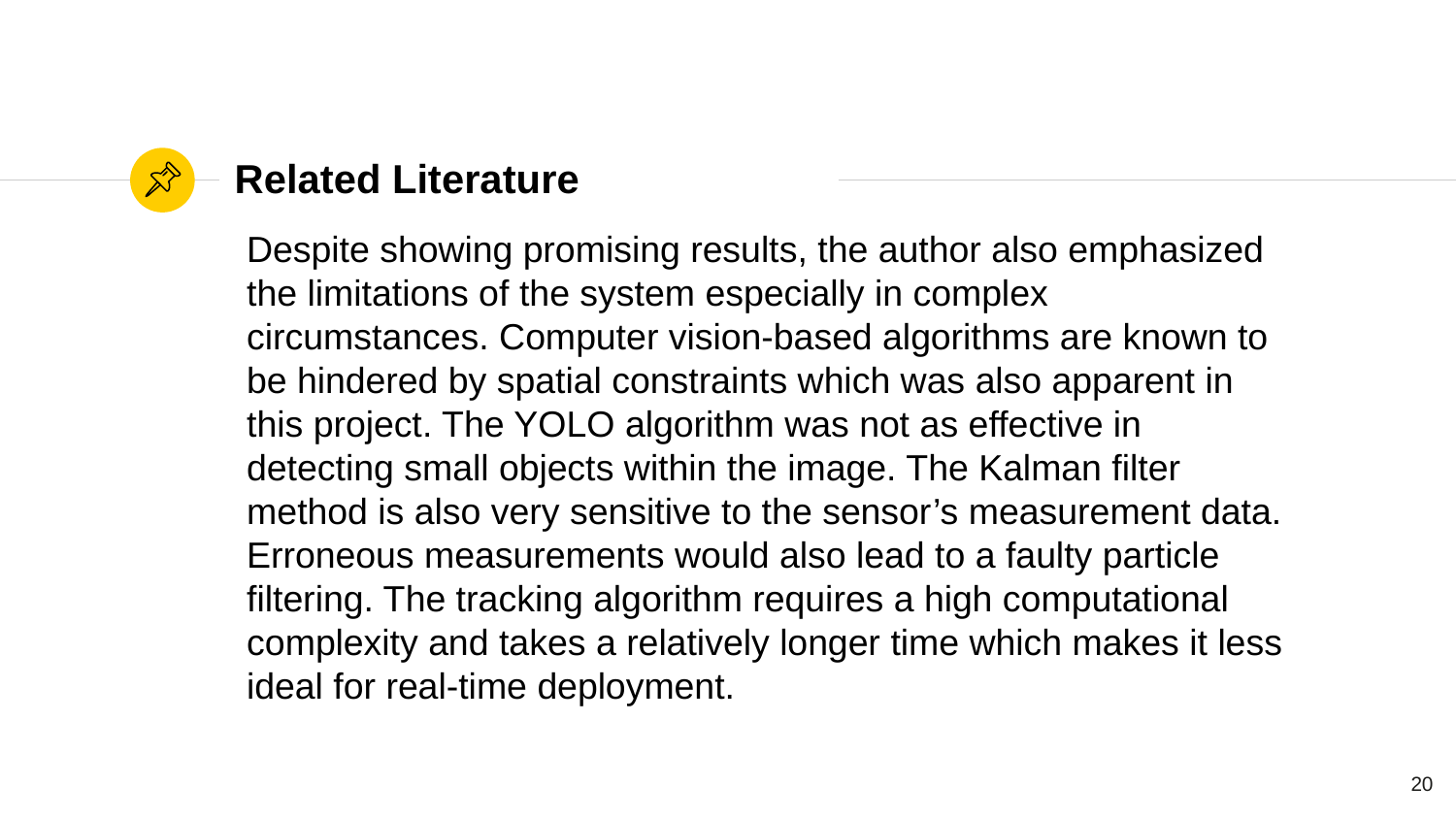

# Related Literature

Despite showing promising results, the author also emphasized the limitations of the system especially in complex circumstances. Computer vision-based algorithms are known to be hindered by spatial constraints which was also apparent in this project. The YOLO algorithm was not as effective in detecting small objects within the image. The Kalman filter method is also very sensitive to the sensor’s measurement data. Erroneous measurements would also lead to a faulty particle filtering. The tracking algorithm requires a high computational complexity and takes a relatively longer time which makes it less ideal for real-time deployment.
20